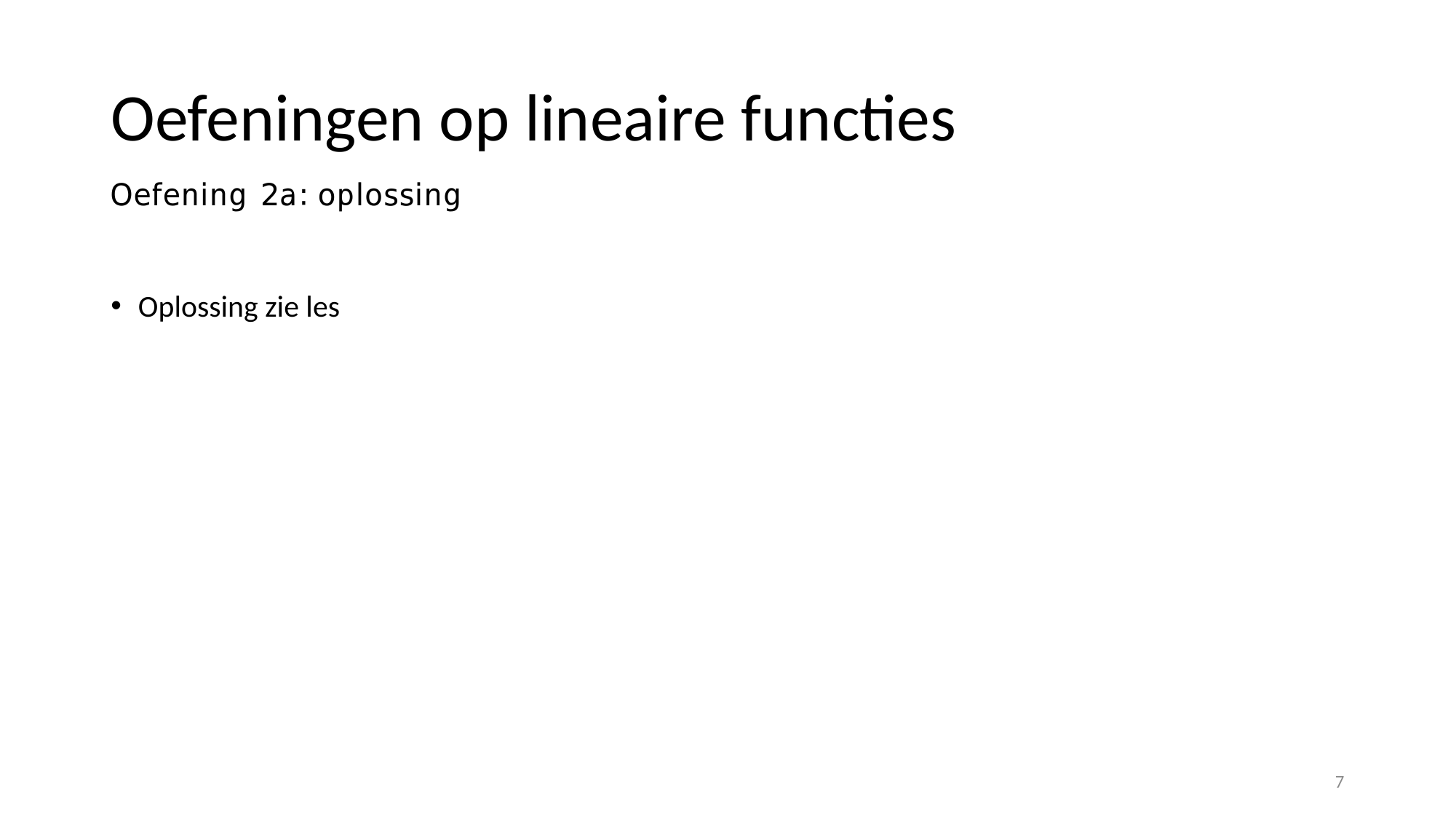

# Oefeningen op lineaire functies
Oefening 2a: oplossing

Oplossing zie les

7